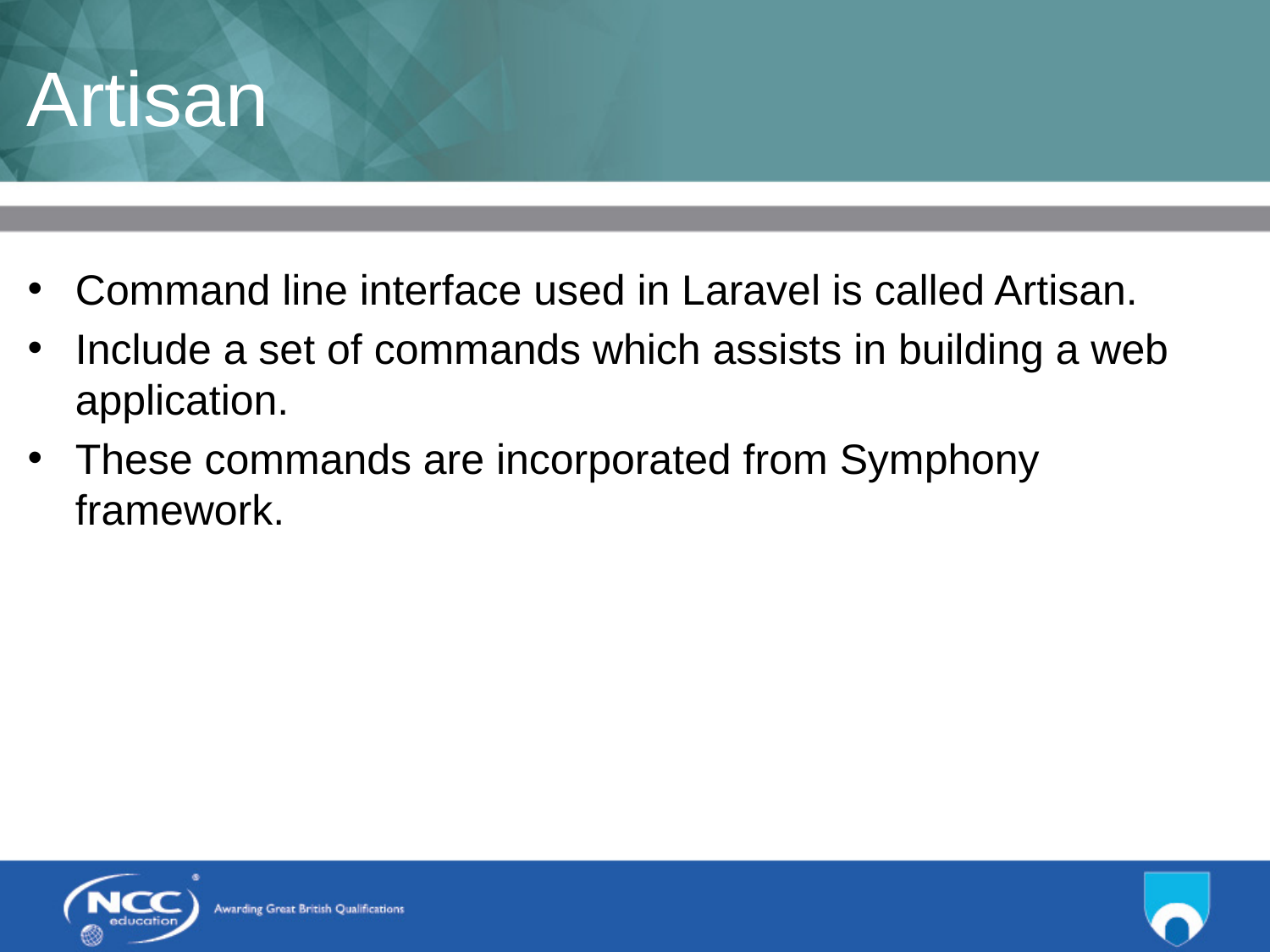

# Artisan
Command line interface used in Laravel is called Artisan.
Include a set of commands which assists in building a web application.
These commands are incorporated from Symphony framework.